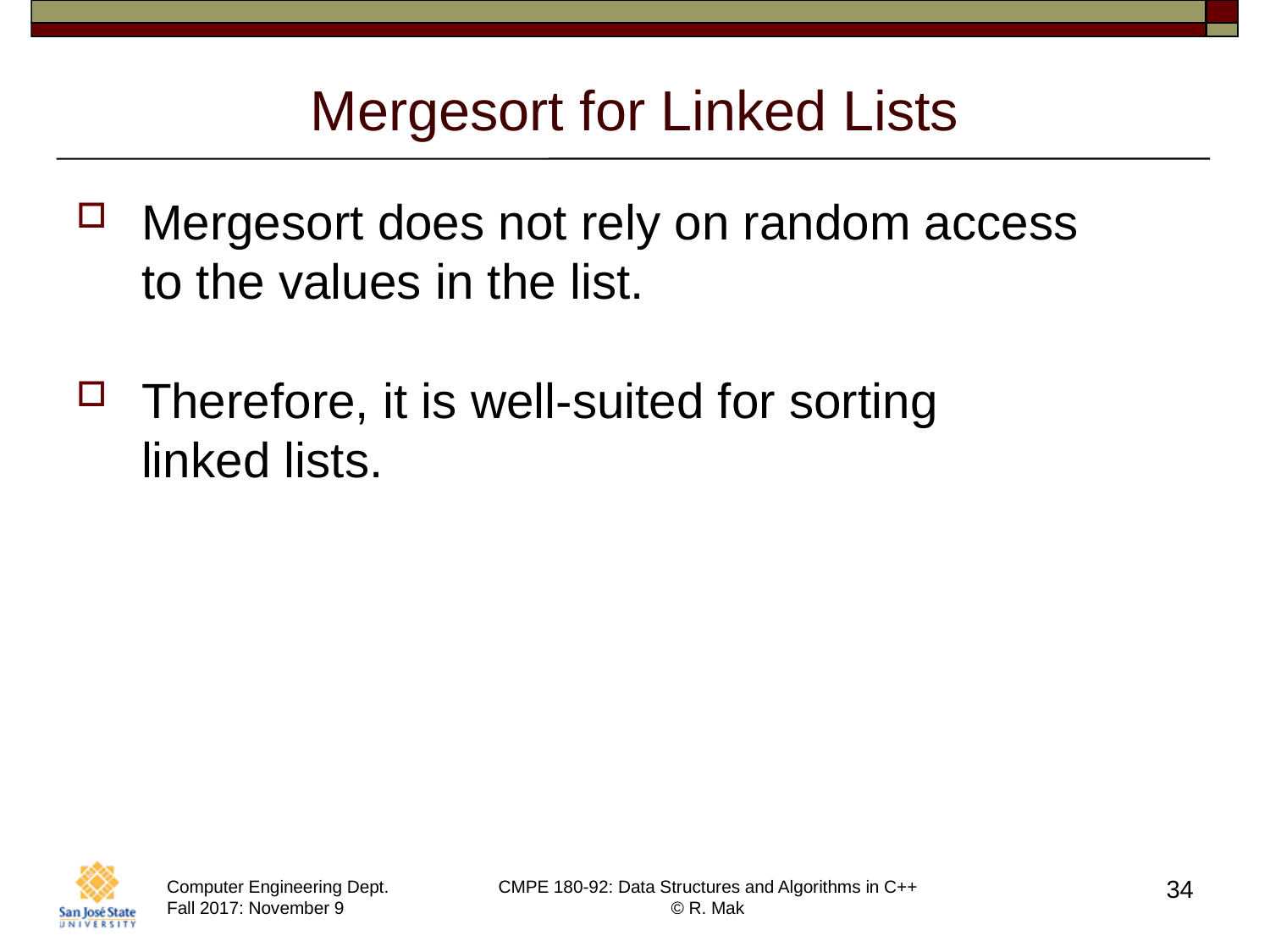

# Mergesort for Linked Lists
Mergesort does not rely on random access
to the values in the list.

Therefore, it is well-suited for sorting
linked lists.
34